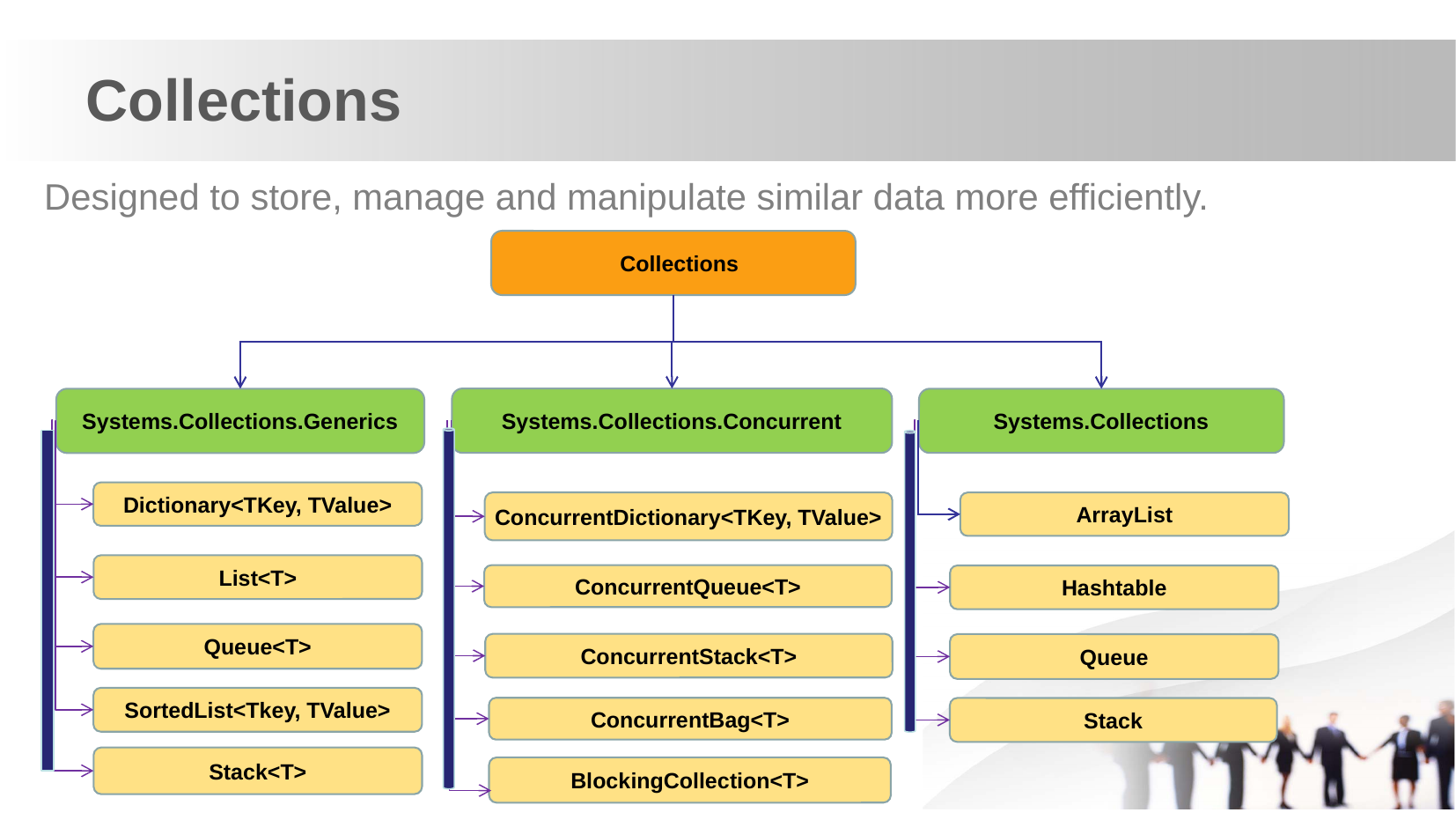

Collections
Designed to store, manage and manipulate similar data more efficiently.
   Collections
Systems.Collections.Concurrent
Systems.Collections.Generics
Systems.Collections

Dictionary<TKey, TValue>
ConcurrentDictionary<TKey, TValue>
ArrayList
List<T>
ConcurrentQueue<T>
Hashtable
Queue<T>
ConcurrentStack<T>
Queue
SortedList<Tkey, TValue>
ConcurrentBag<T>
Stack
Stack<T>
BlockingCollection<T>